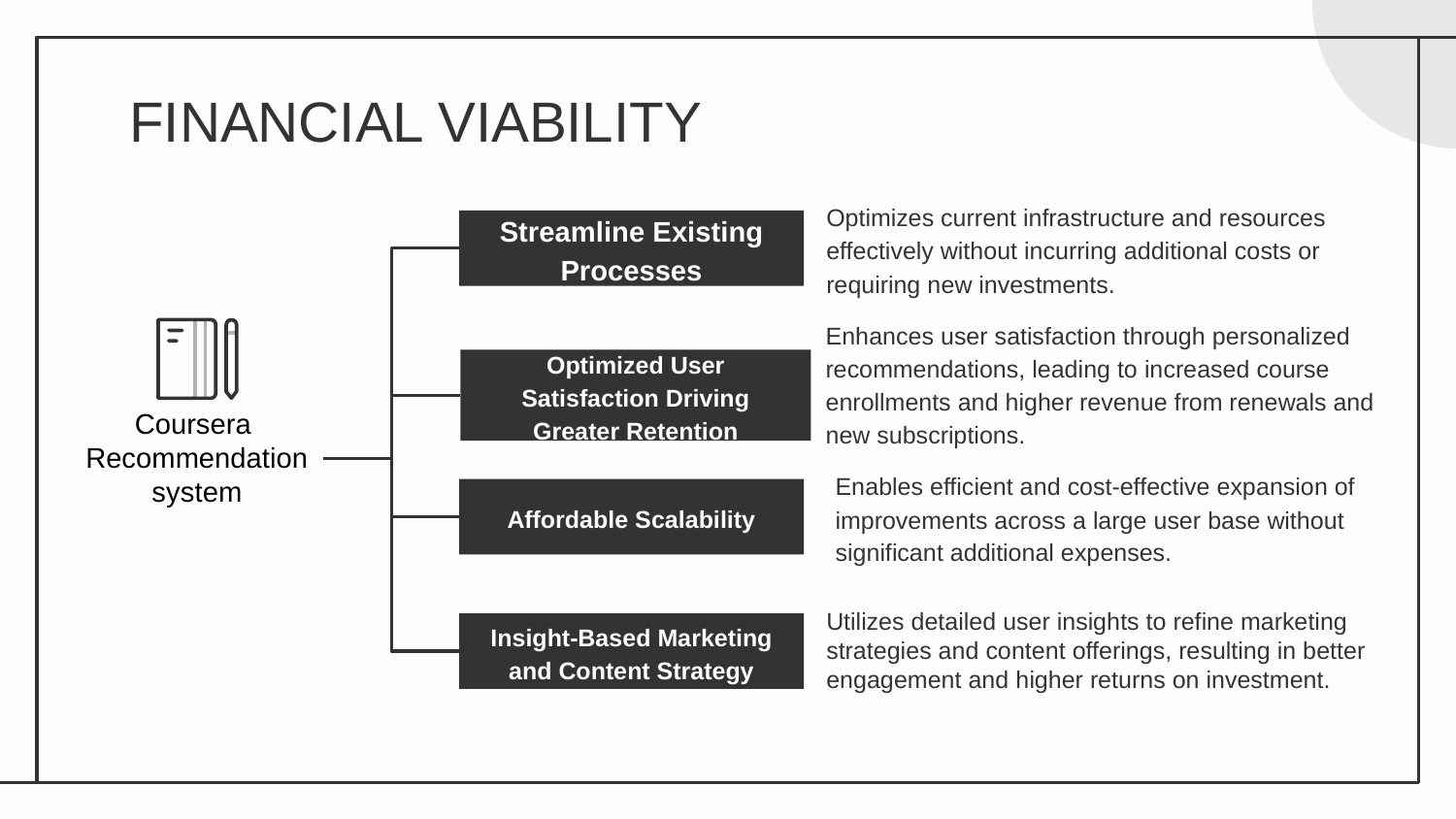

# FINANCIAL VIABILITY
Optimizes current infrastructure and resources effectively without incurring additional costs or requiring new investments.
Streamline Existing Processes

Enhances user satisfaction through personalized recommendations, leading to increased course enrollments and higher revenue from renewals and new subscriptions.
Optimized User Satisfaction Driving Greater Retention
Coursera
Recommendation system
Enables efficient and cost-effective expansion of improvements across a large user base without significant additional expenses.
Affordable Scalability
Utilizes detailed user insights to refine marketing strategies and content offerings, resulting in better engagement and higher returns on investment.

Insight-Based Marketing and Content Strategy